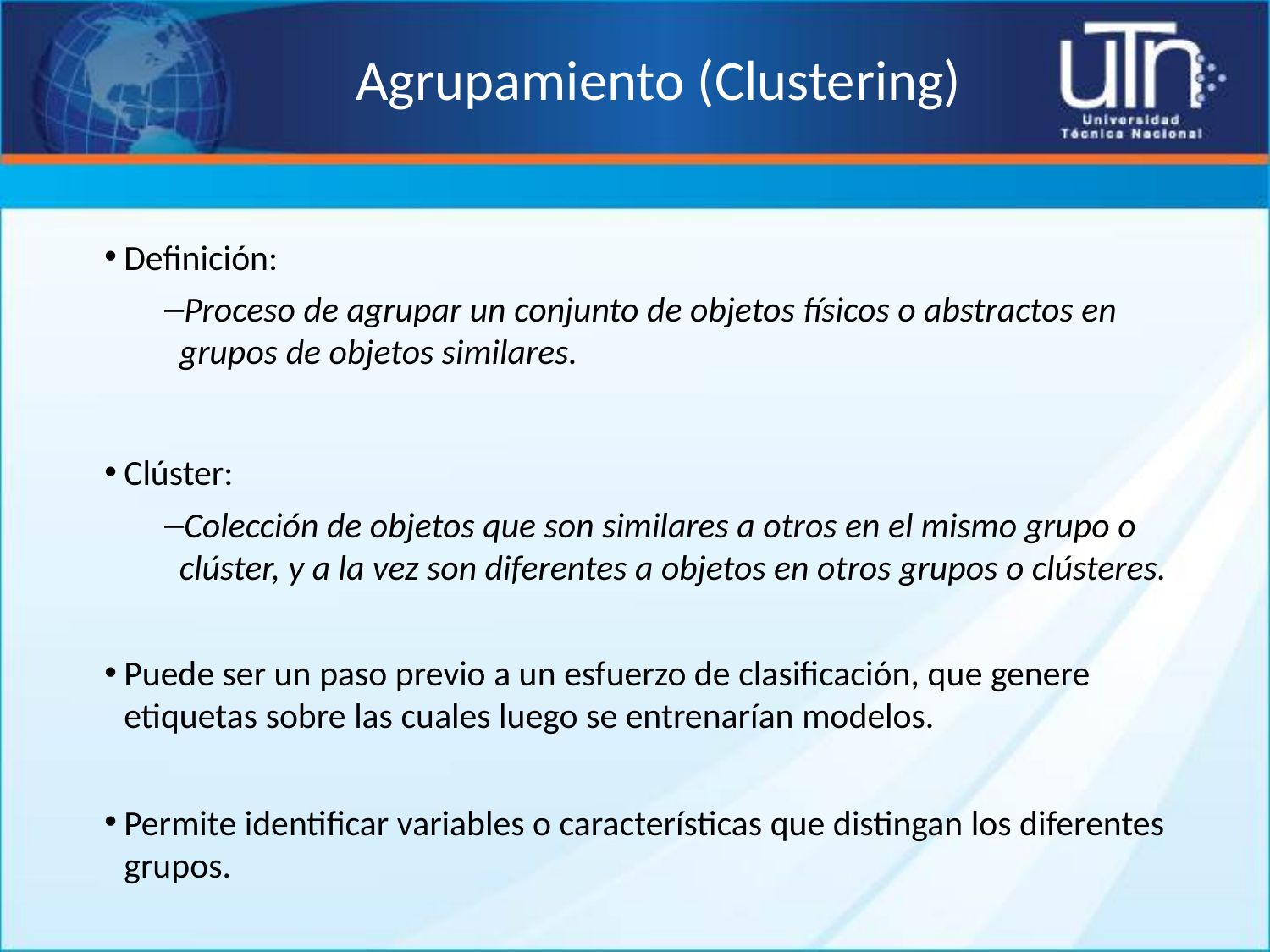

# Agrupamiento (Clustering)
Definición:
Proceso de agrupar un conjunto de objetos físicos o abstractos en grupos de objetos similares.

Clúster:
Colección de objetos que son similares a otros en el mismo grupo o clúster, y a la vez son diferentes a objetos en otros grupos o clústeres.

Puede ser un paso previo a un esfuerzo de clasificación, que genere etiquetas sobre las cuales luego se entrenarían modelos.

Permite identificar variables o características que distingan los diferentes grupos.